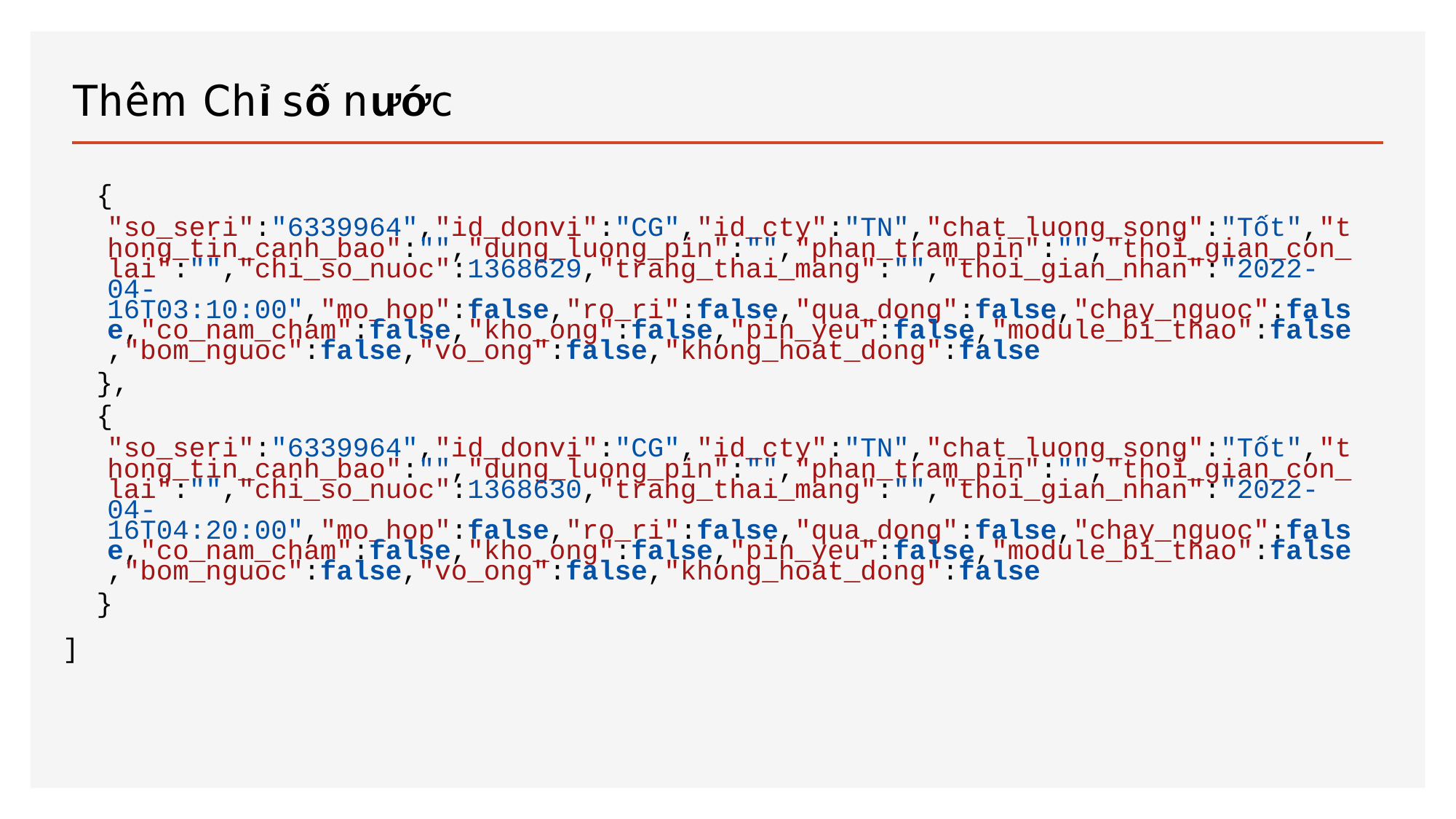

# Thêm Chỉ số nước
{
"so_seri":"6339964","id_donvi":"CG","id_cty":"TN","chat_luong_song":"Tốt","thong_tin_canh_bao":"","dung_luong_pin":"","phan_tram_pin":"","thoi_gian_con_lai":"","chi_so_nuoc":1368629,"trang_thai_mang":"","thoi_gian_nhan":"2022-04-16T03:10:00","mo_hop":false,"ro_ri":false,"qua_dong":false,"chay_nguoc":false,"co_nam_cham":false,"kho_ong":false,"pin_yeu":false,"module_bi_thao":false,"bom_nguoc":false,"vo_ong":false,"khong_hoat_dong":false
},
{
"so_seri":"6339964","id_donvi":"CG","id_cty":"TN","chat_luong_song":"Tốt","thong_tin_canh_bao":"","dung_luong_pin":"","phan_tram_pin":"","thoi_gian_con_lai":"","chi_so_nuoc":1368630,"trang_thai_mang":"","thoi_gian_nhan":"2022-04-16T04:20:00","mo_hop":false,"ro_ri":false,"qua_dong":false,"chay_nguoc":false,"co_nam_cham":false,"kho_ong":false,"pin_yeu":false,"module_bi_thao":false,"bom_nguoc":false,"vo_ong":false,"khong_hoat_dong":false
}
]